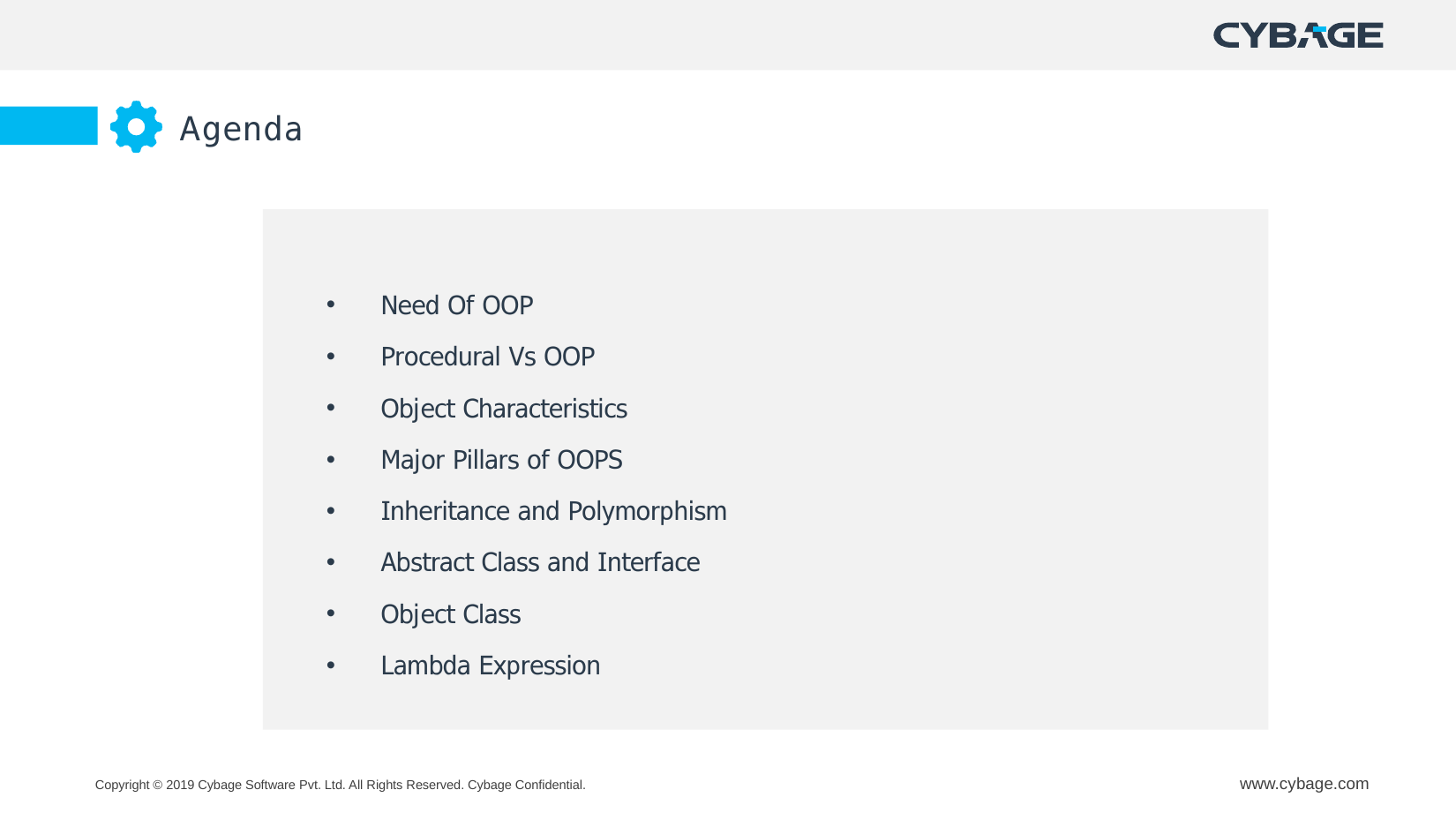

Agenda

Need Of OOP
Procedural Vs OOP
Object Characteristics
Major Pillars of OOPS
Inheritance and Polymorphism
Abstract Class and Interface
Object Class
Lambda Expression